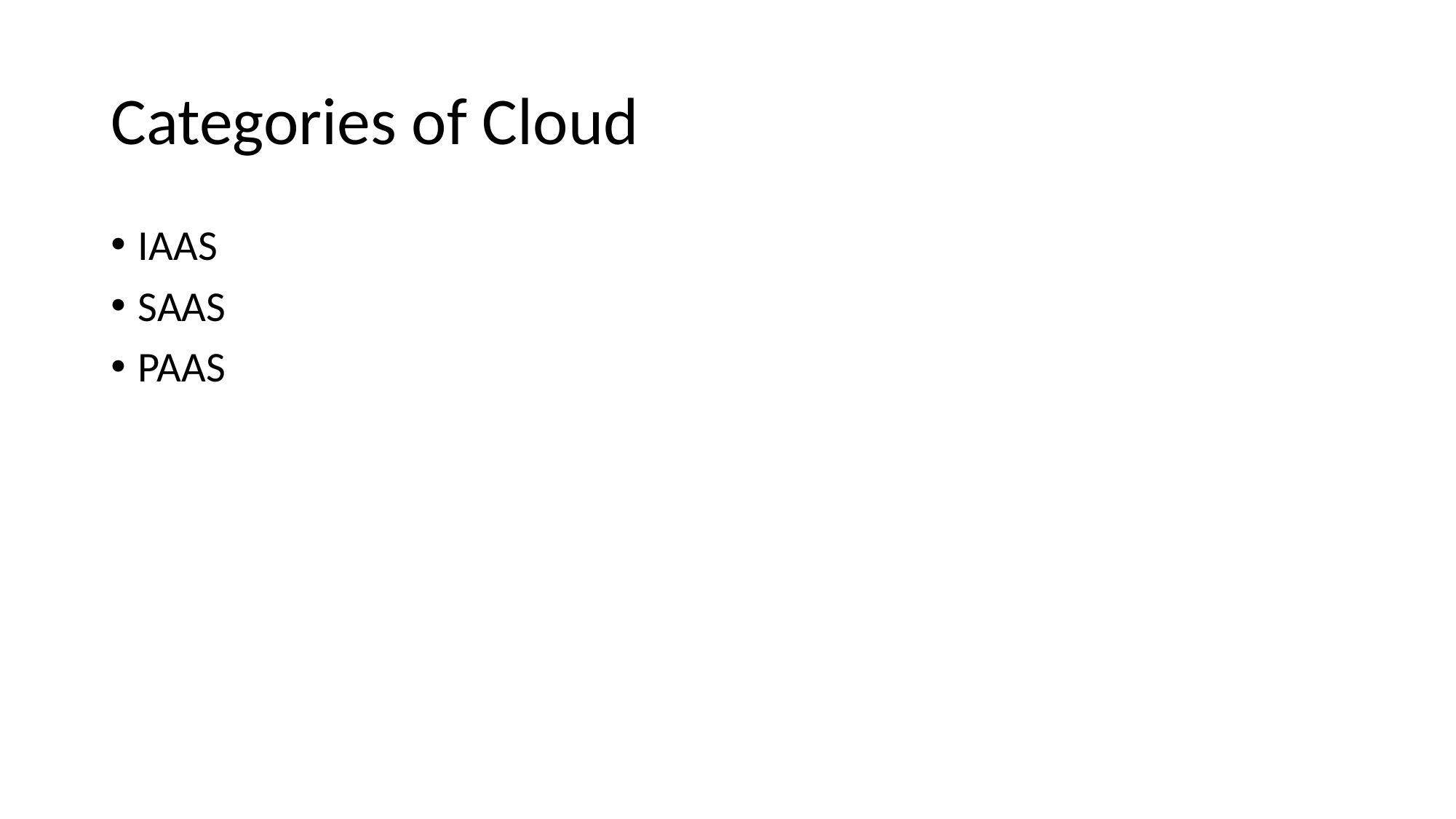

# Categories of Cloud
IAAS
SAAS
PAAS